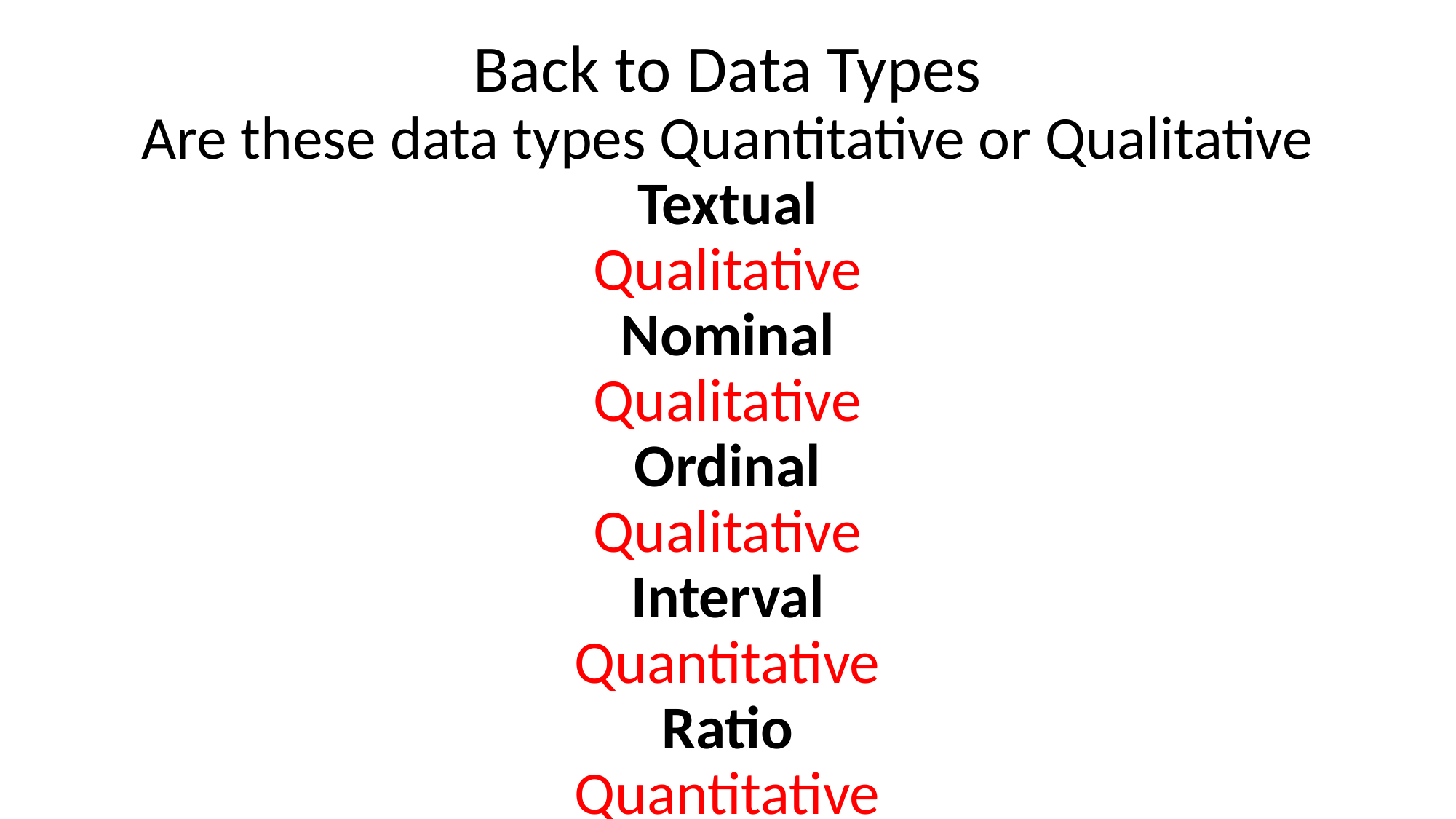

# Back to Data Types
Are these data types Quantitative or Qualitative
Textual
Qualitative
Nominal
Qualitative
Ordinal
Qualitative
Interval
Quantitative
Ratio
Quantitative